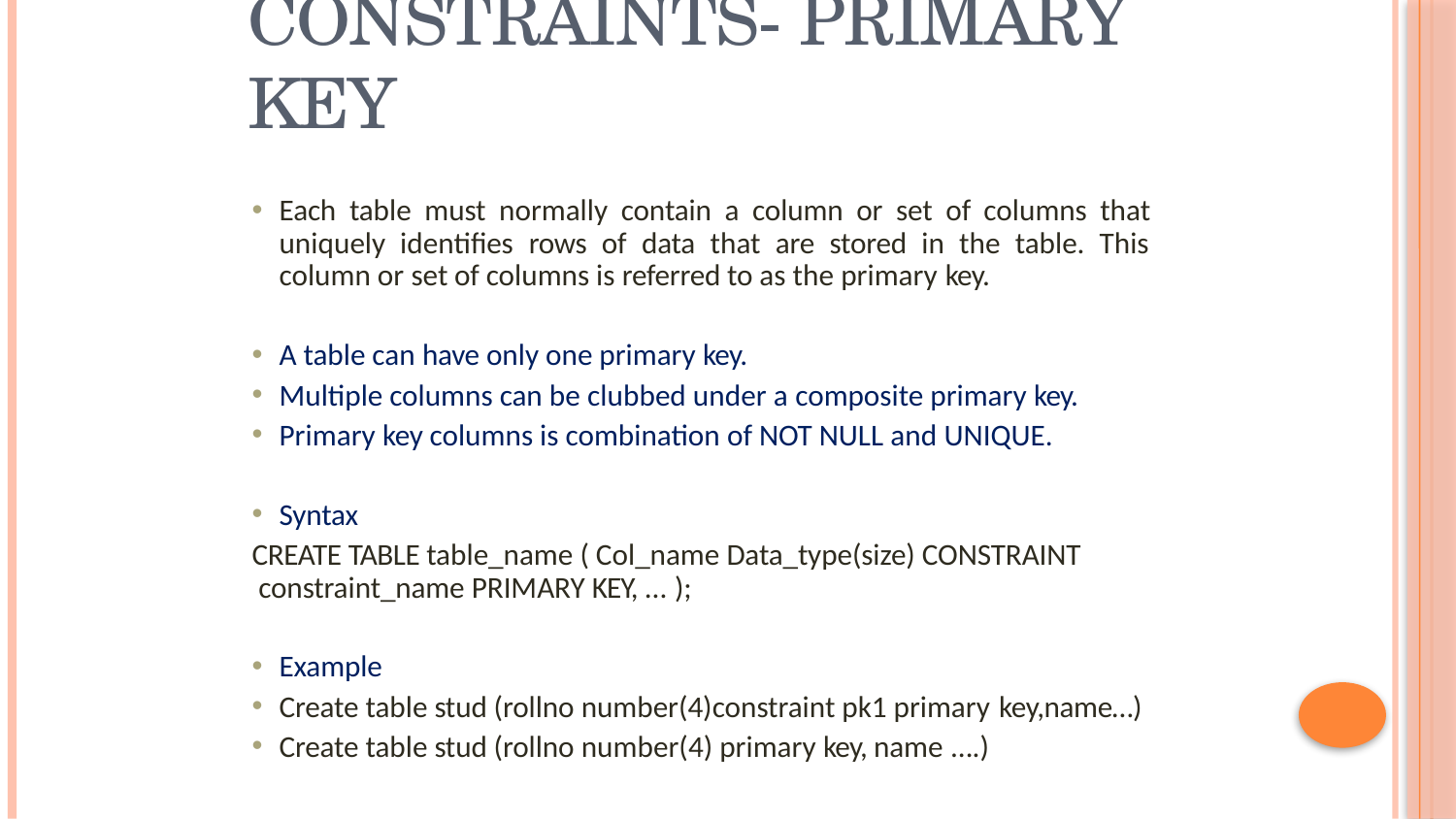

# Constraints- Primary key
Each table must normally contain a column or set of columns that  uniquely identifies rows of data that are stored in the table. This  column or set of columns is referred to as the primary key.

A table can have only one primary key.
Multiple columns can be clubbed under a composite primary key.
Primary key columns is combination of NOT NULL and UNIQUE.

Syntax
CREATE TABLE table_name ( Col_name Data_type(size) CONSTRAINT  constraint_name PRIMARY KEY, ... );

Example
Create table stud (rollno number(4)constraint pk1 primary key,name…)
Create table stud (rollno number(4) primary key, name ….)